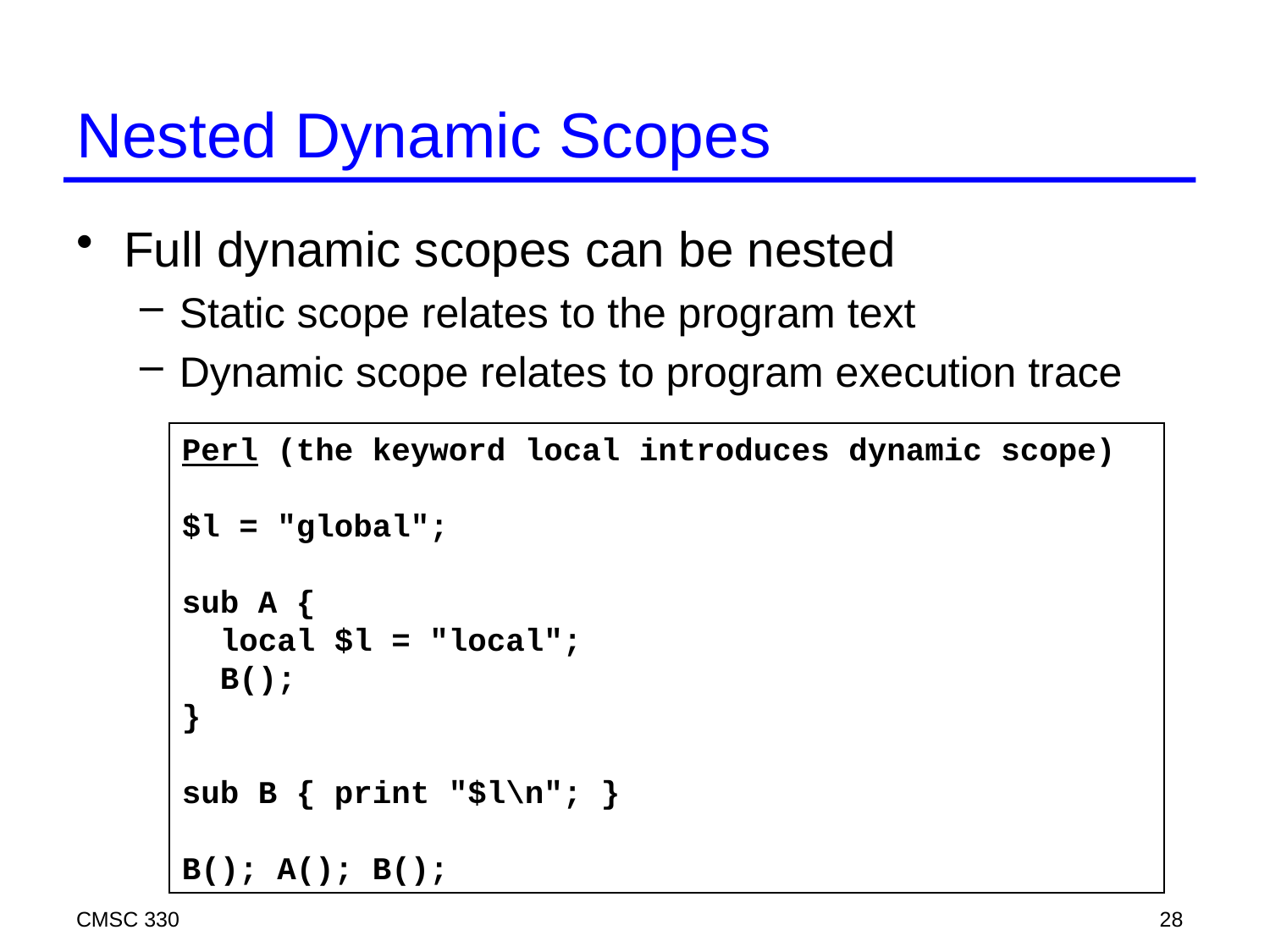

# Nested Dynamic Scopes
Full dynamic scopes can be nested
Static scope relates to the program text
Dynamic scope relates to program execution trace
Perl (the keyword local introduces dynamic scope)

$l = "global";

sub A {
  local $l = "local";
  B();
}

sub B { print "$l\n"; }

B(); A(); B();
CMSC 330
28